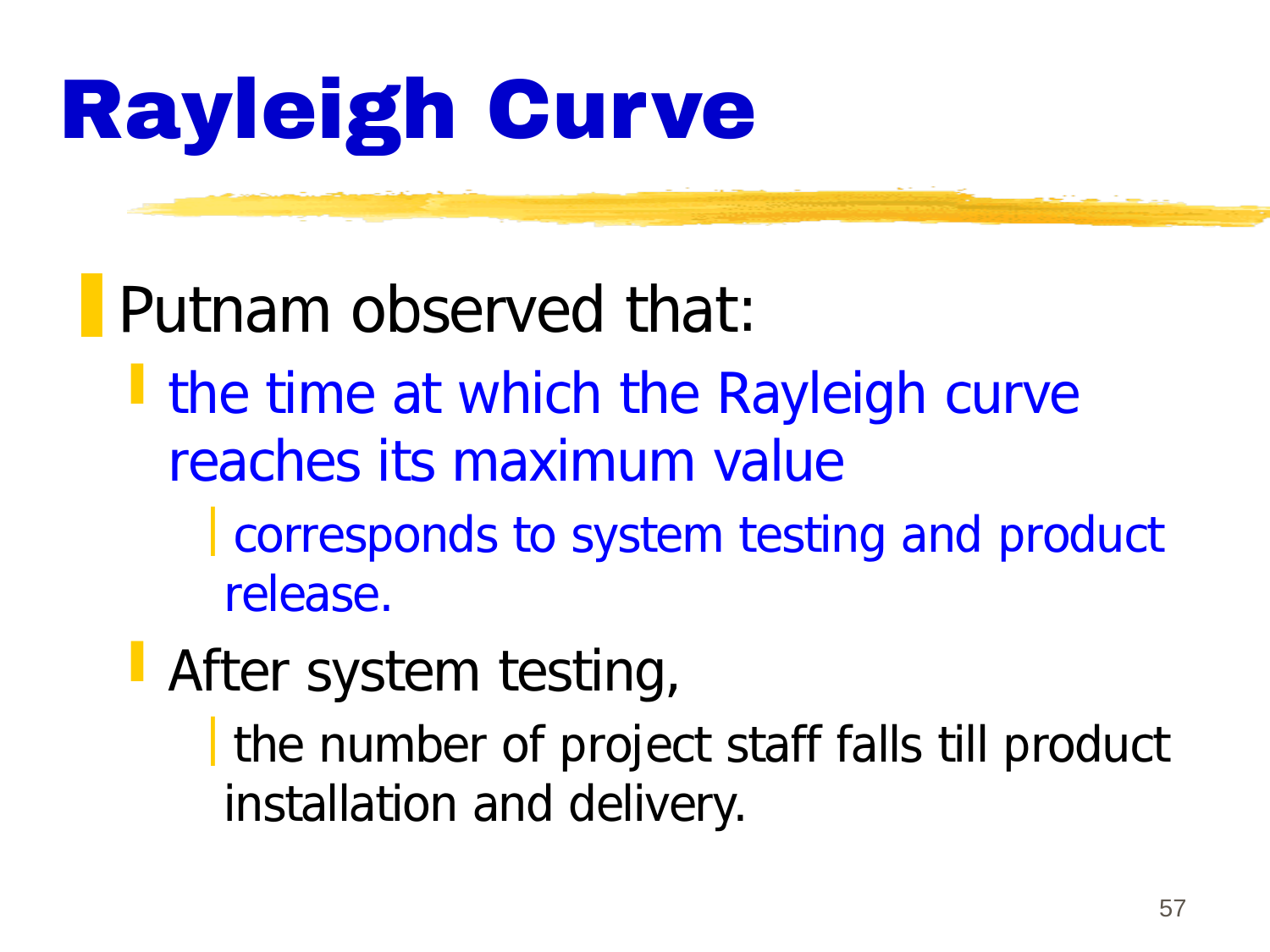

# Rayleigh Curve
Putnam observed that:
the time at which the Rayleigh curve reaches its maximum value
corresponds to system testing and product release.
After system testing,
the number of project staff falls till product installation and delivery.
57